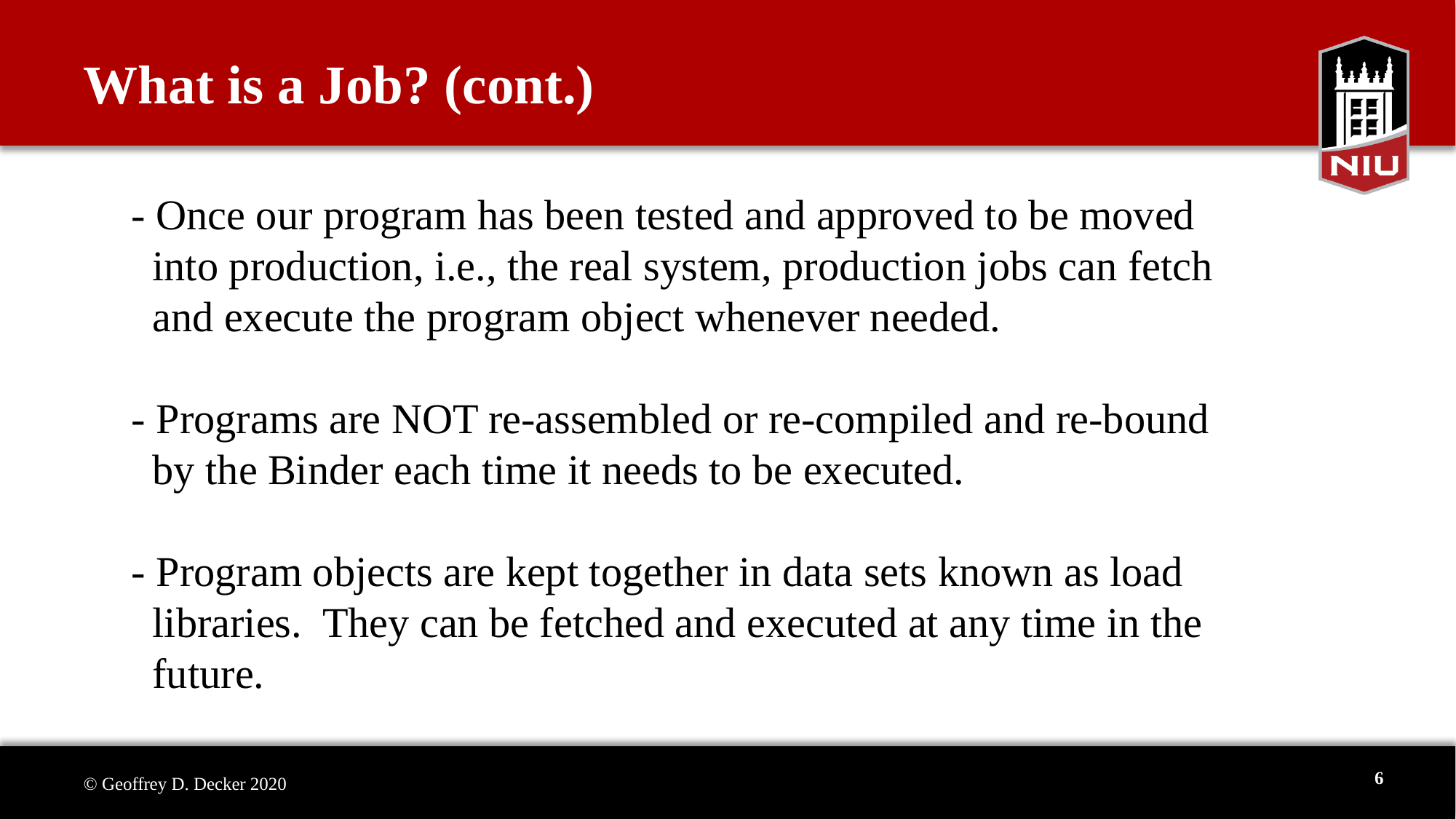

# What is a Job? (cont.)
- Once our program has been tested and approved to be moved
  into production, i.e., the real system, production jobs can fetch
  and execute the program object whenever needed.
- Programs are NOT re-assembled or re-compiled and re-bound
  by the Binder each time it needs to be executed.
- Program objects are kept together in data sets known as load
  libraries.  They can be fetched and executed at any time in the
  future.
6
© Geoffrey D. Decker 2020